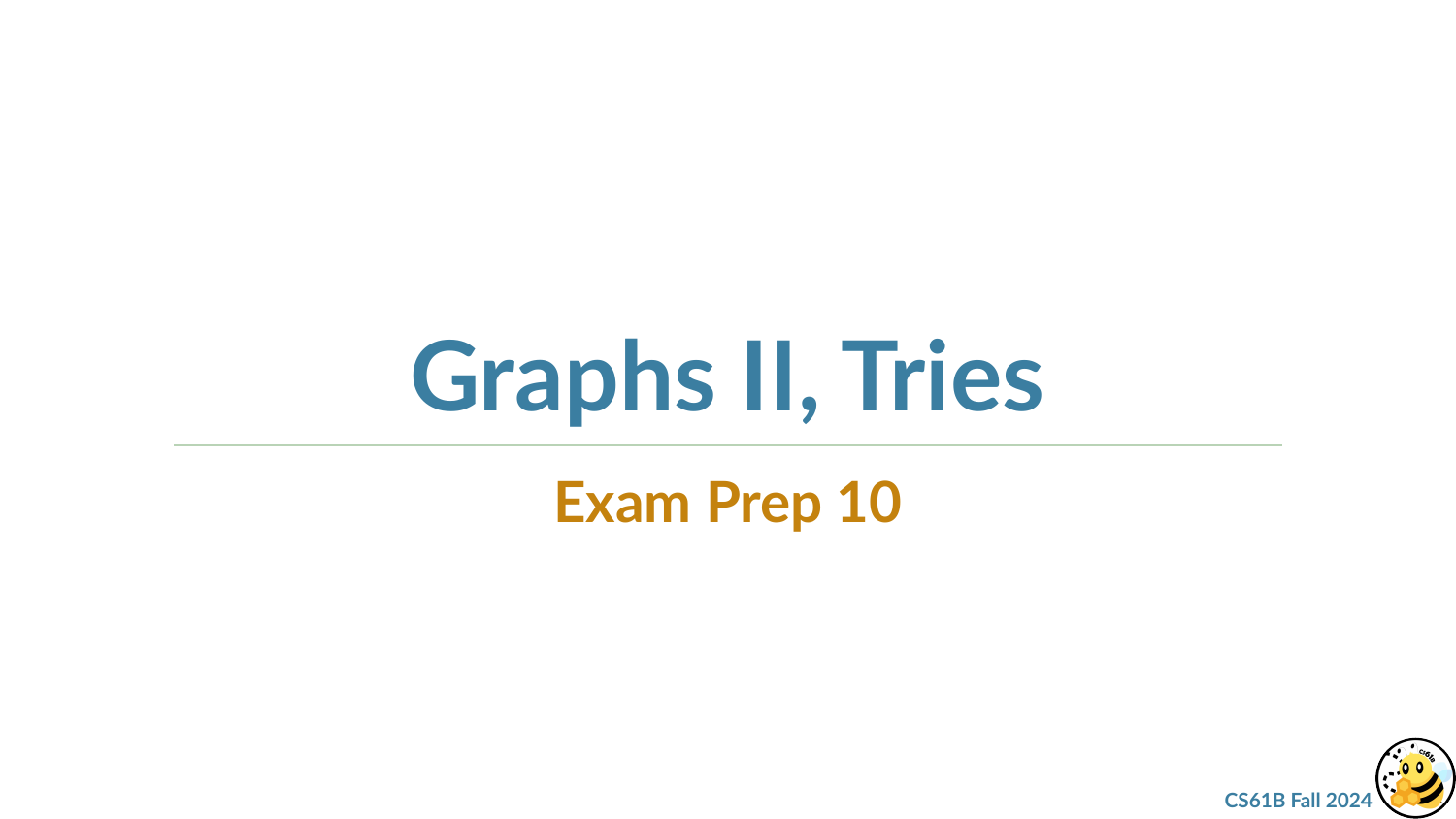

# Graphs II, Tries
Exam Prep 10